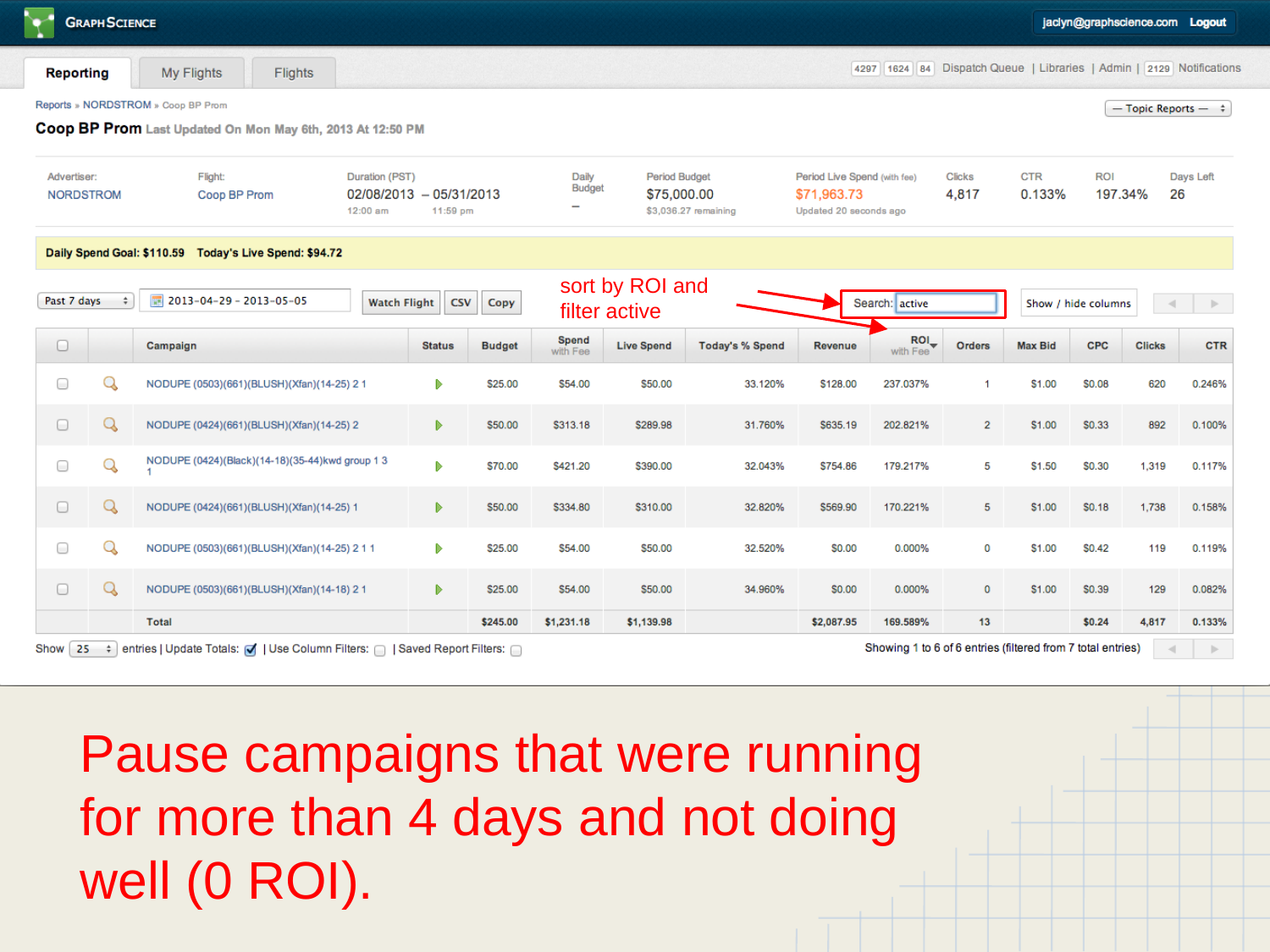

sort by ROI and filter active

Pause campaigns that were running for more than 4 days and not doing well (0 ROI).